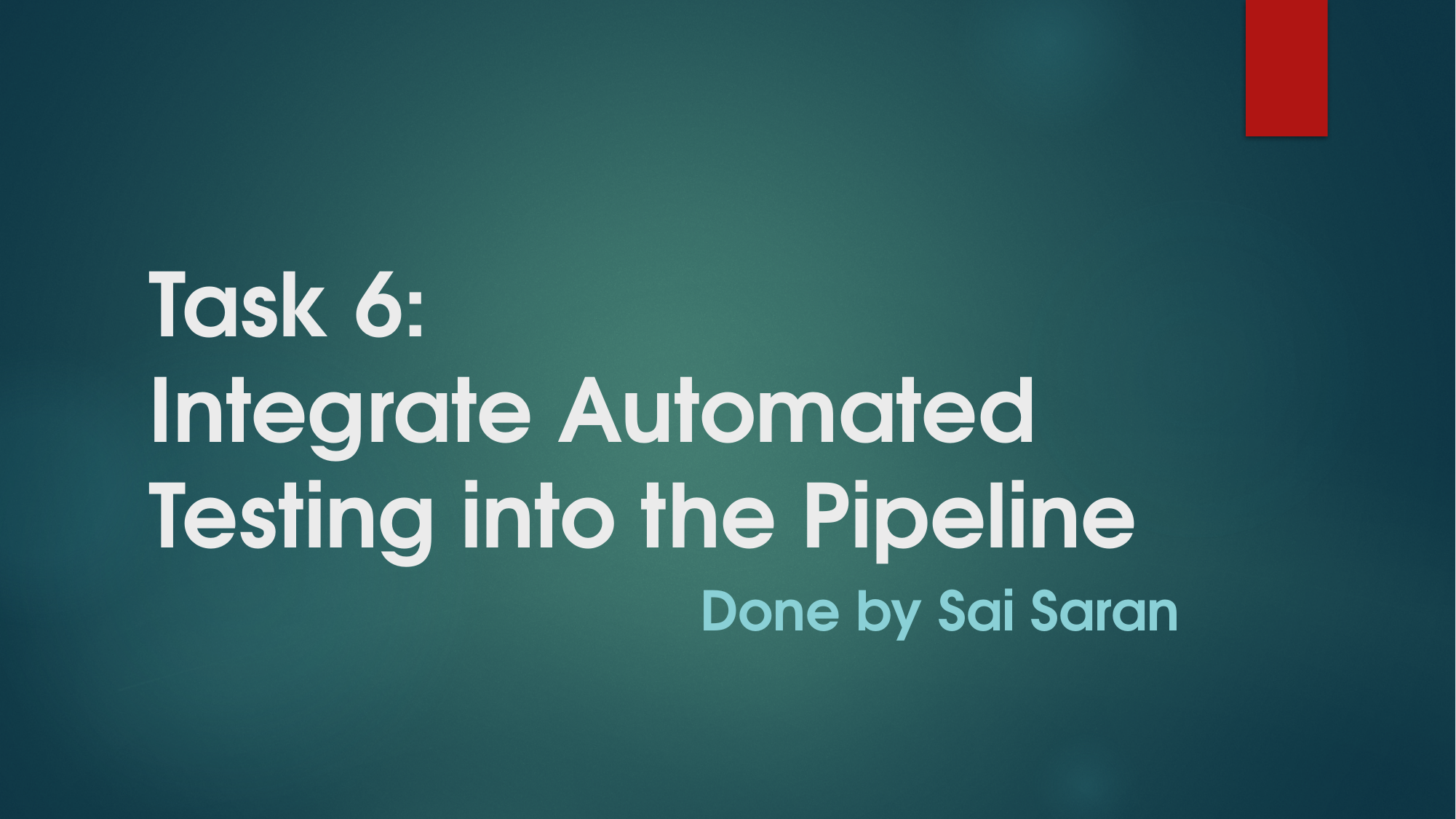

# Task 6: Integrate Automated Testing into the Pipeline
Done by Sai Saran